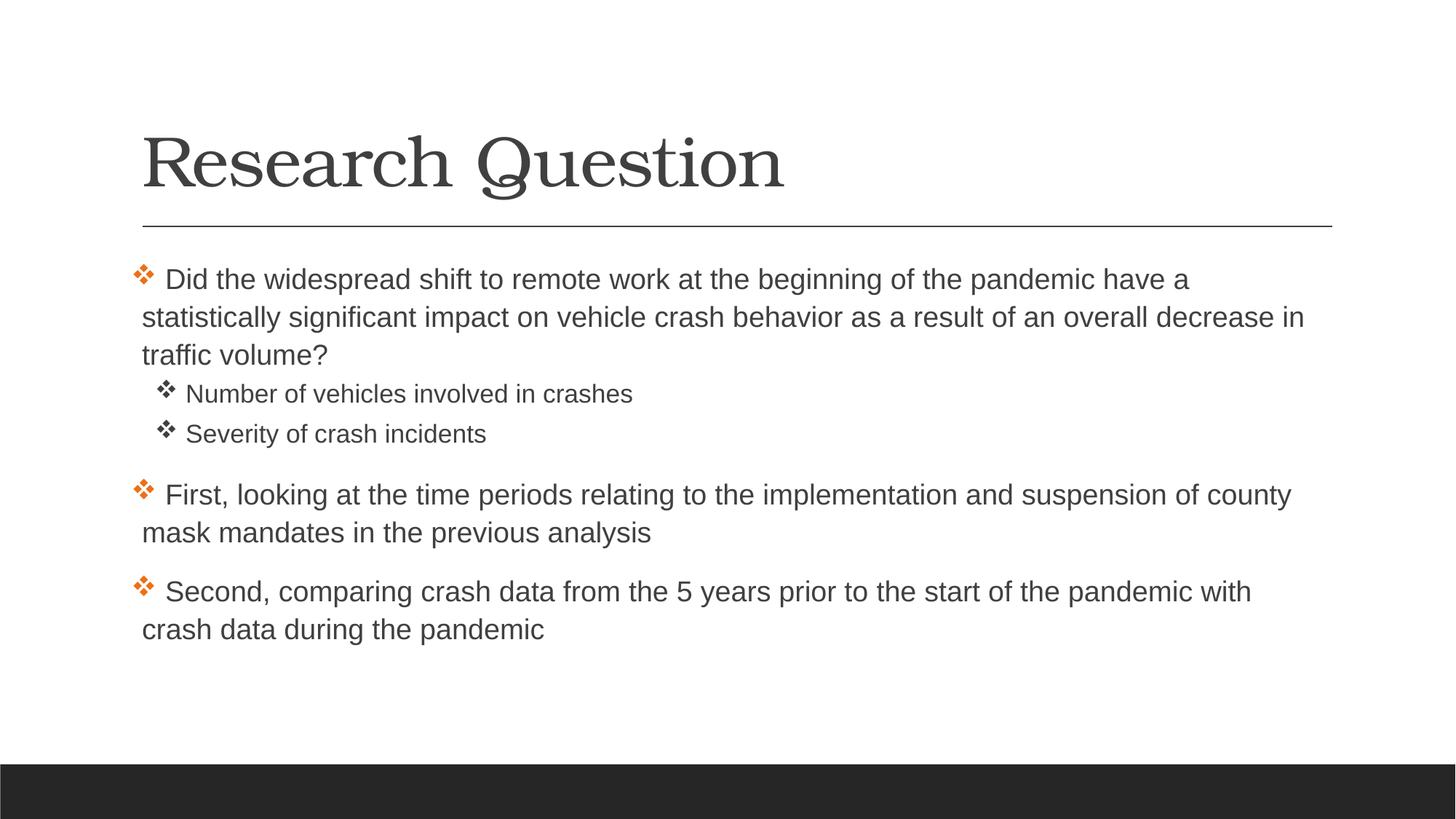

# Research Question
 Did the widespread shift to remote work at the beginning of the pandemic have a statistically significant impact on vehicle crash behavior as a result of an overall decrease in traffic volume?
 Number of vehicles involved in crashes
 Severity of crash incidents
 First, looking at the time periods relating to the implementation and suspension of county mask mandates in the previous analysis
 Second, comparing crash data from the 5 years prior to the start of the pandemic with crash data during the pandemic